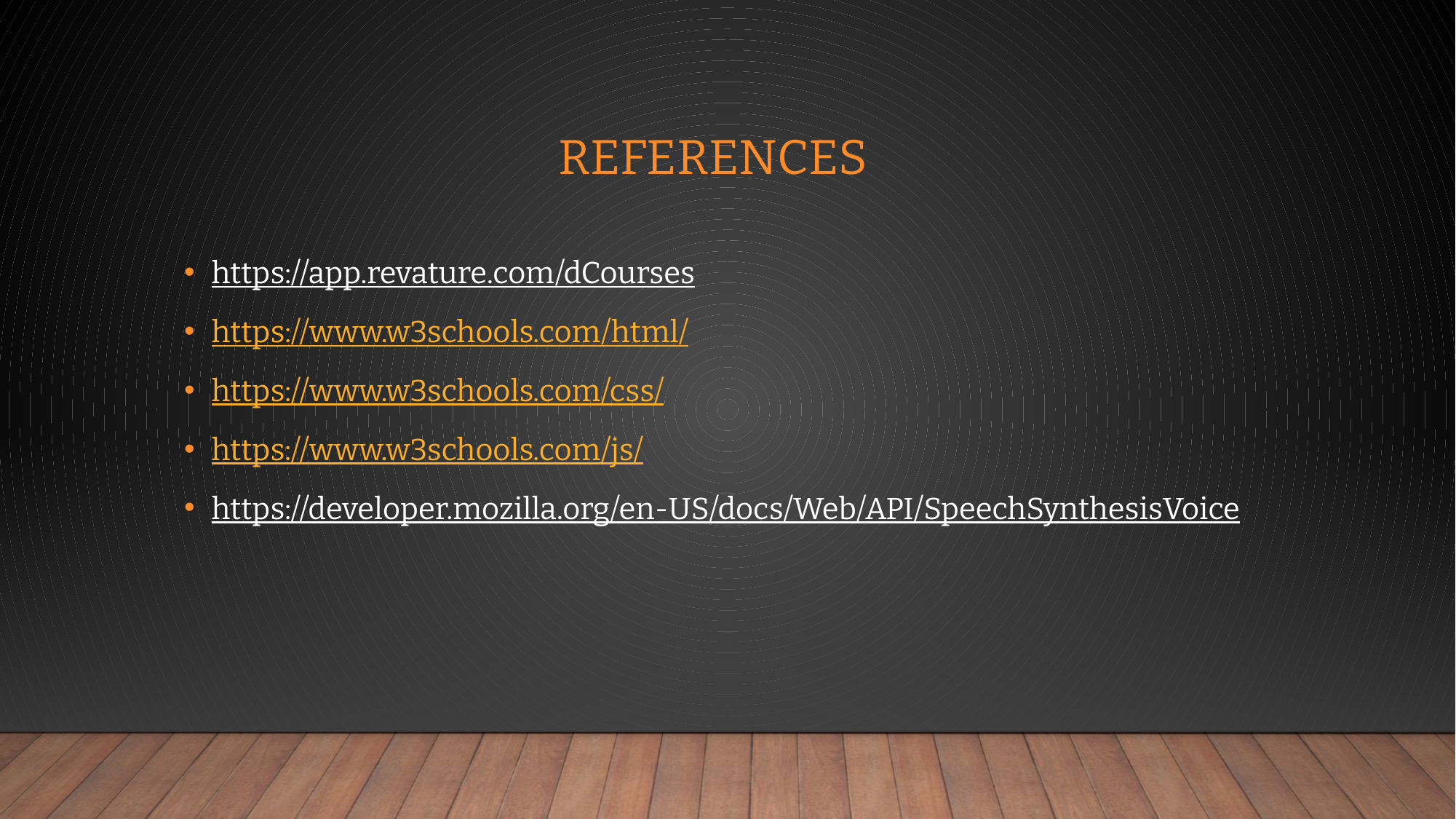

# References
https://app.revature.com/dCourses
https://www.w3schools.com/html/
https://www.w3schools.com/css/
https://www.w3schools.com/js/
https://developer.mozilla.org/en-US/docs/Web/API/SpeechSynthesisVoice